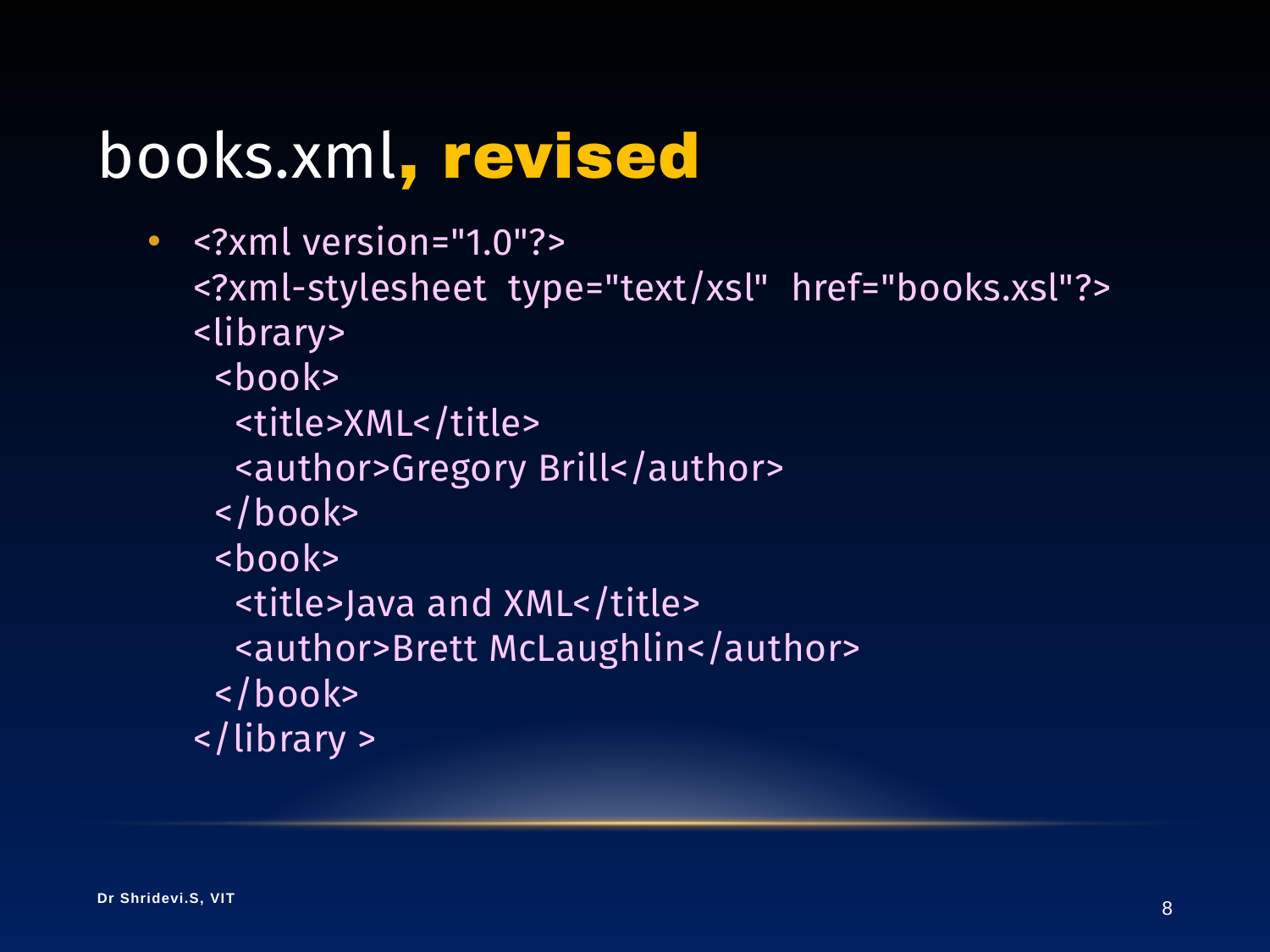

# books.xml, revised
<?xml version="1.0"?>
<?xml-stylesheet  type="text/xsl"  href="books.xsl"?>
<library>
  <book>
    <title>XML</title>
    <author>Gregory Brill</author>
  </book>
  <book>
    <title>Java and XML</title>
    <author>Brett McLaughlin</author>
  </book>
</library >
Dr Shridevi.S, VIT
8